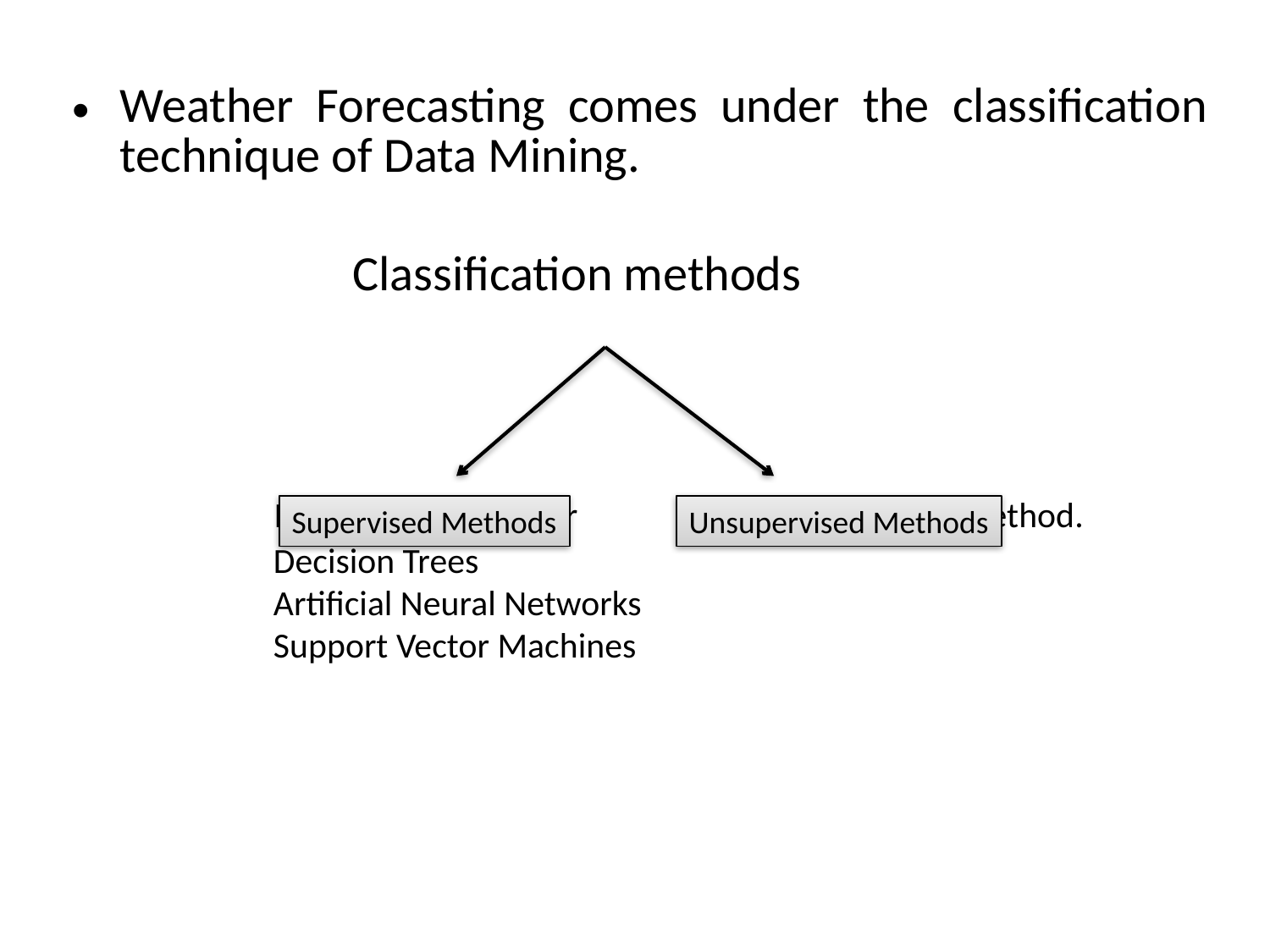

Weather Forecasting comes under the classification technique of Data Mining.

                         Classification methods

                  Naïve Bayes classifier             K-means clustering method.
                         Decision Trees
                         Artificial Neural Networks
                         Support Vector Machines
Supervised Methods
Unsupervised Methods